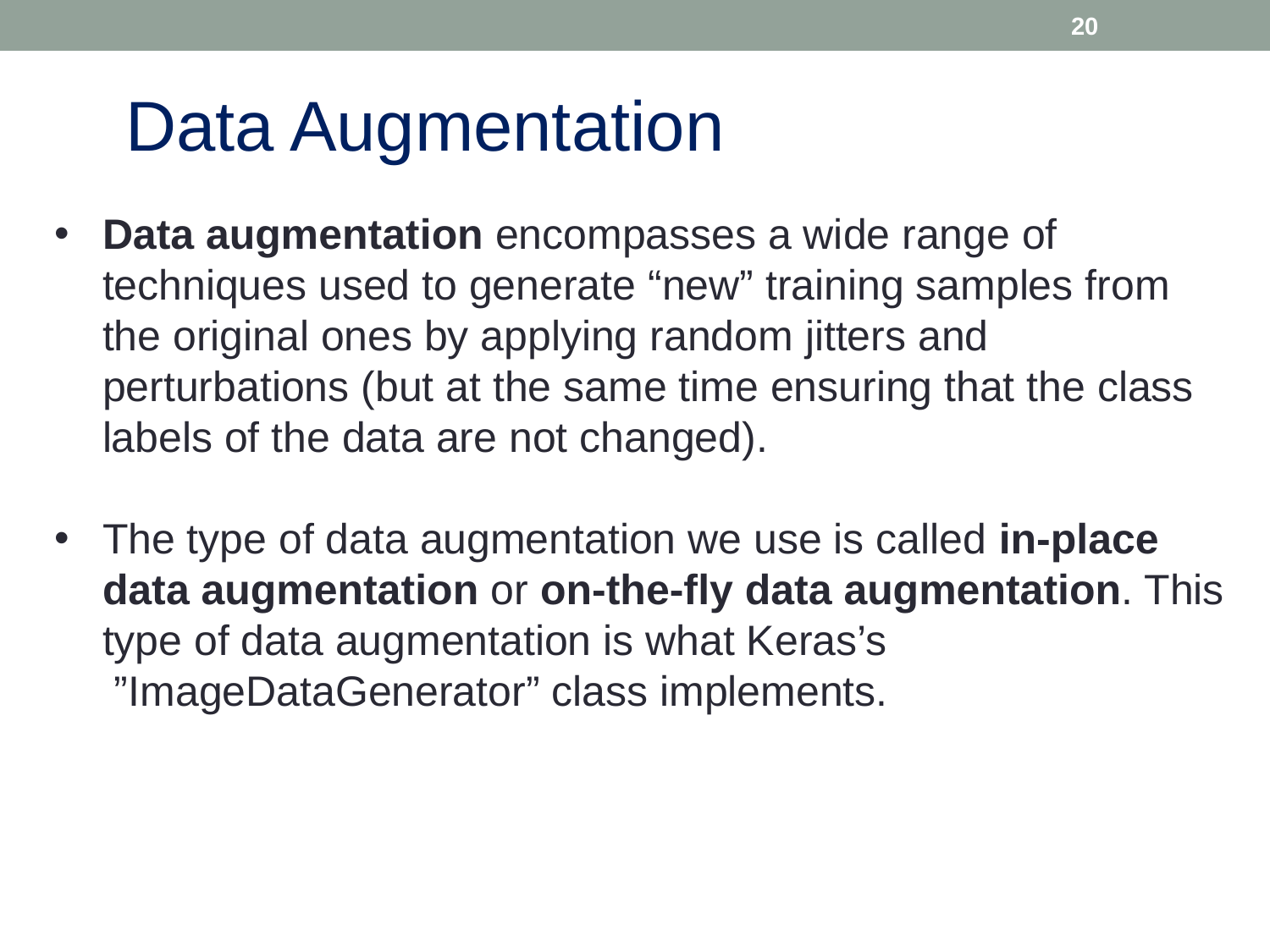

20
Data Augmentation
Data augmentation encompasses a wide range of techniques used to generate “new” training samples from the original ones by applying random jitters and perturbations (but at the same time ensuring that the class labels of the data are not changed).

The type of data augmentation we use is called in-place data augmentation or on-the-fly data augmentation. This type of data augmentation is what Keras’s  ”ImageDataGenerator” class implements.